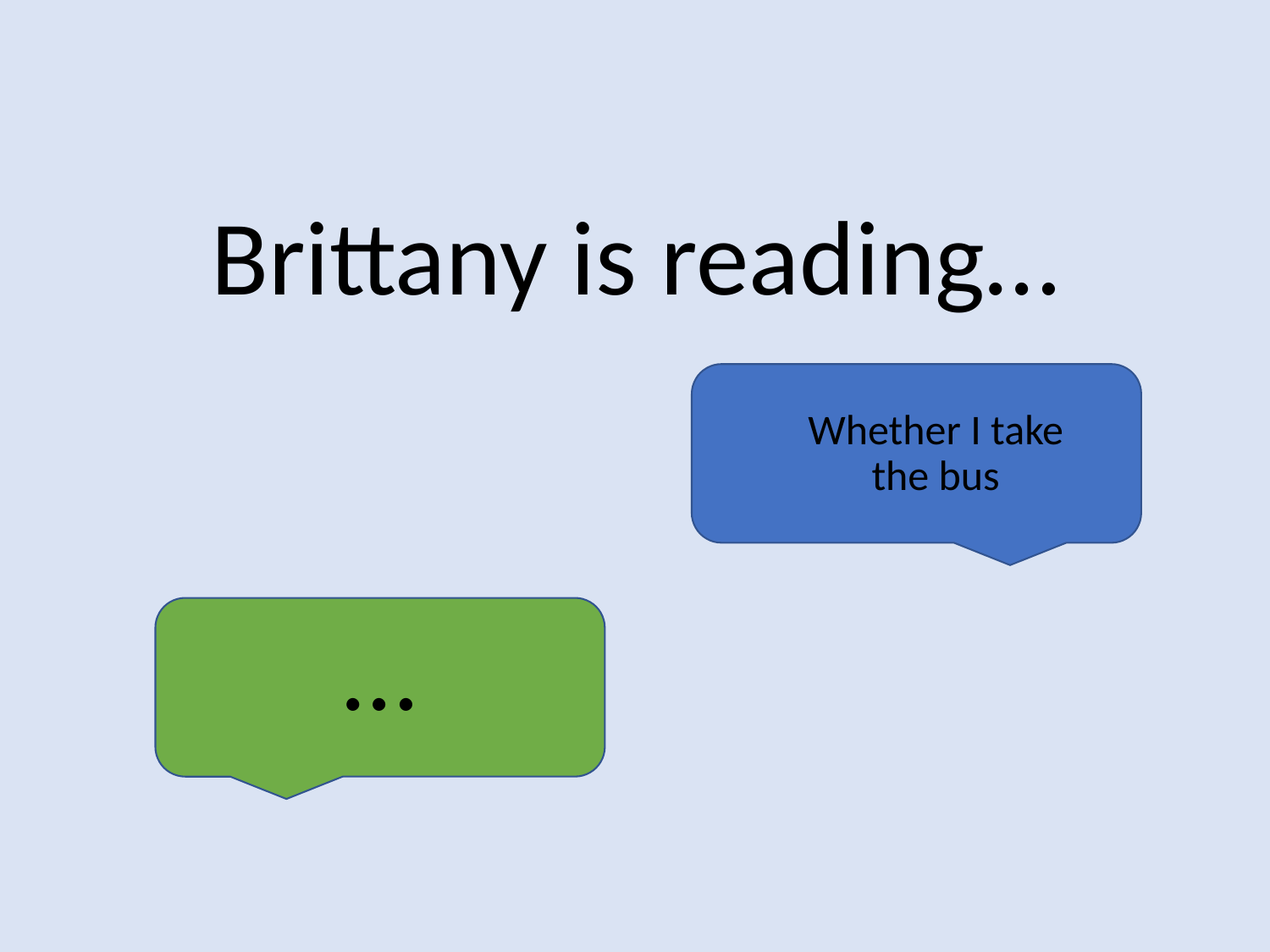

# Brittany is reading…

Whether I take the bus
…